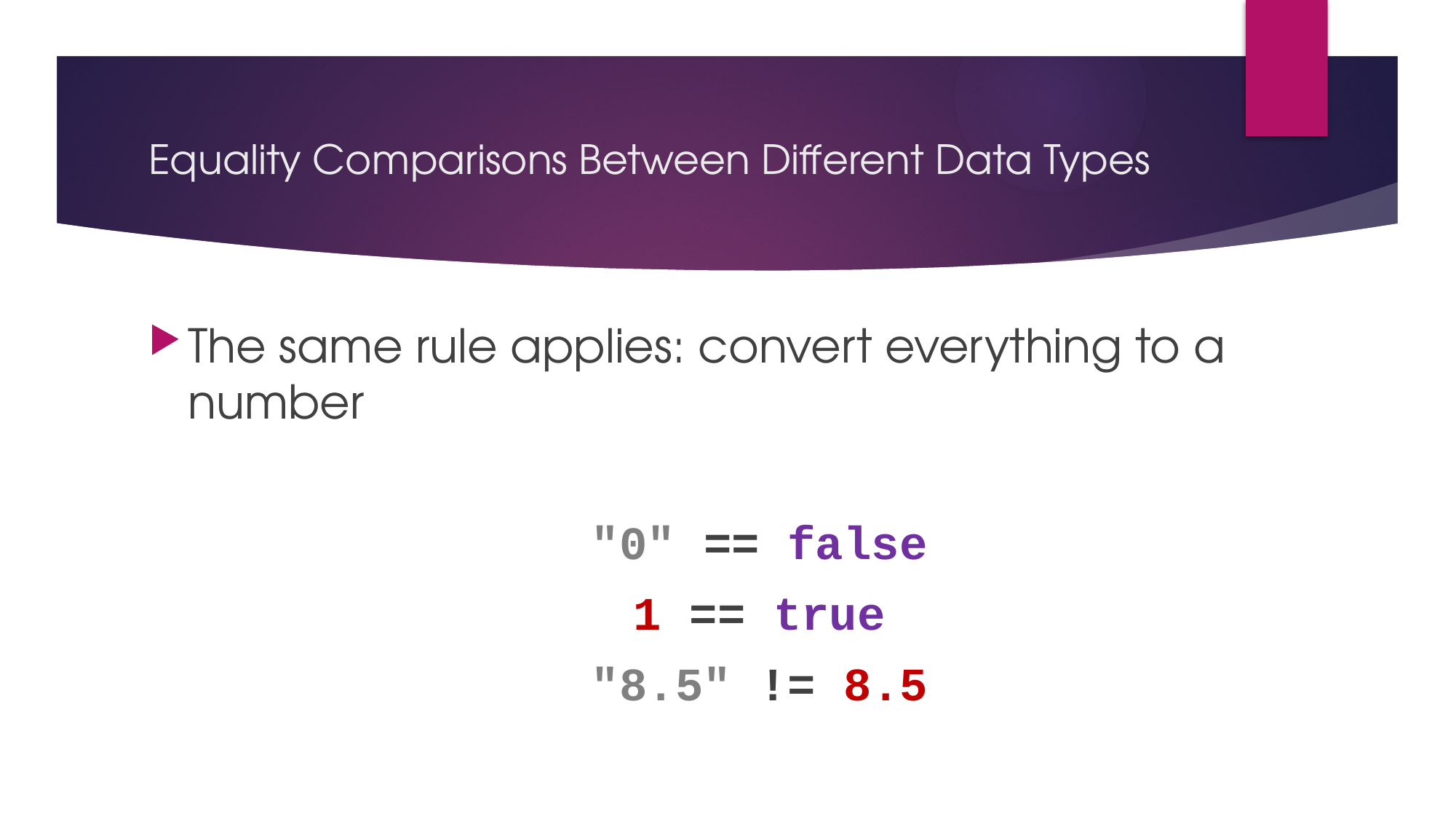

# Equality Comparisons Between Different Data Types
The same rule applies: convert everything to a number

"0" == false
1 == true
"8.5" != 8.5